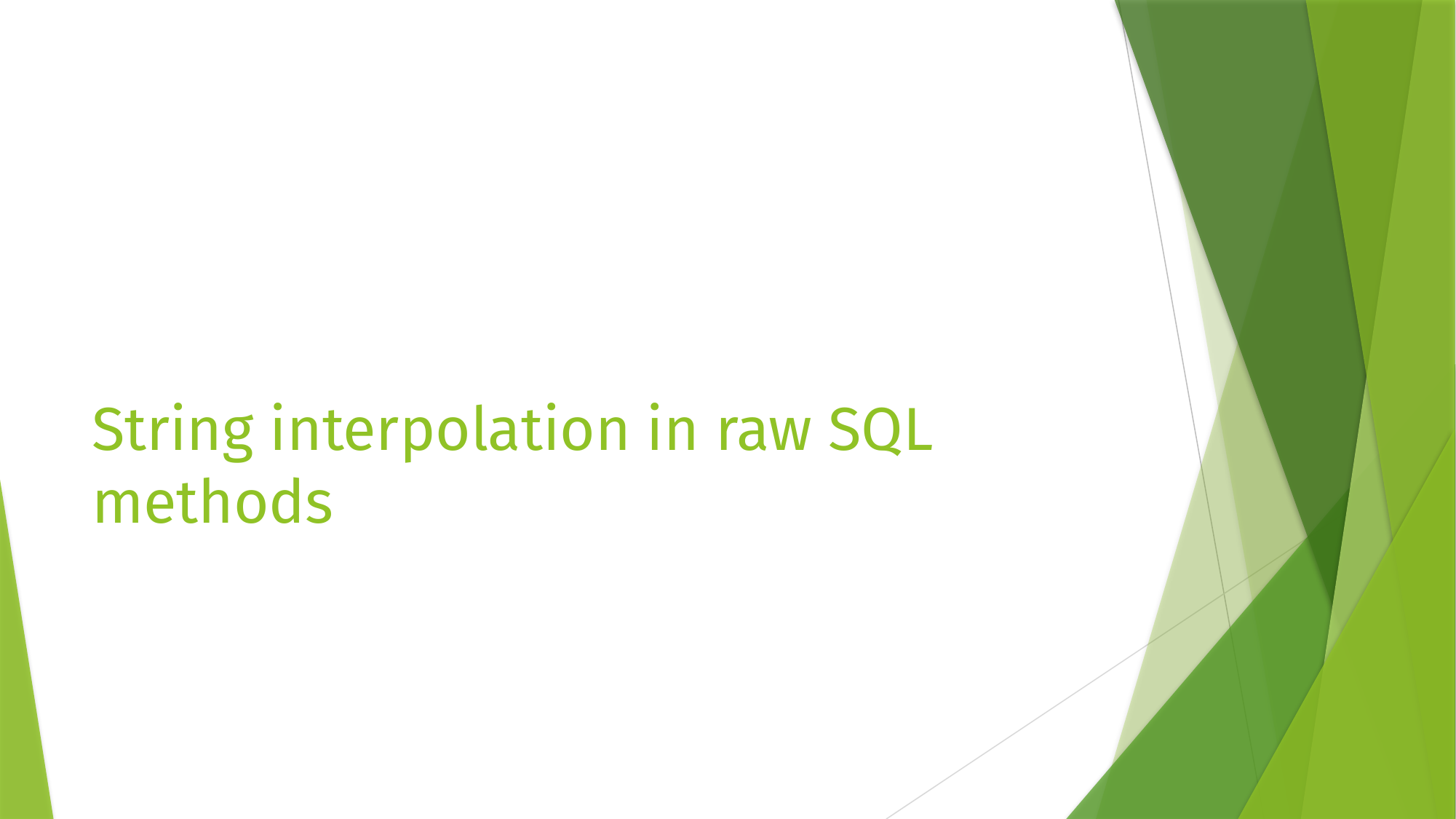

# String interpolation in raw SQL methods